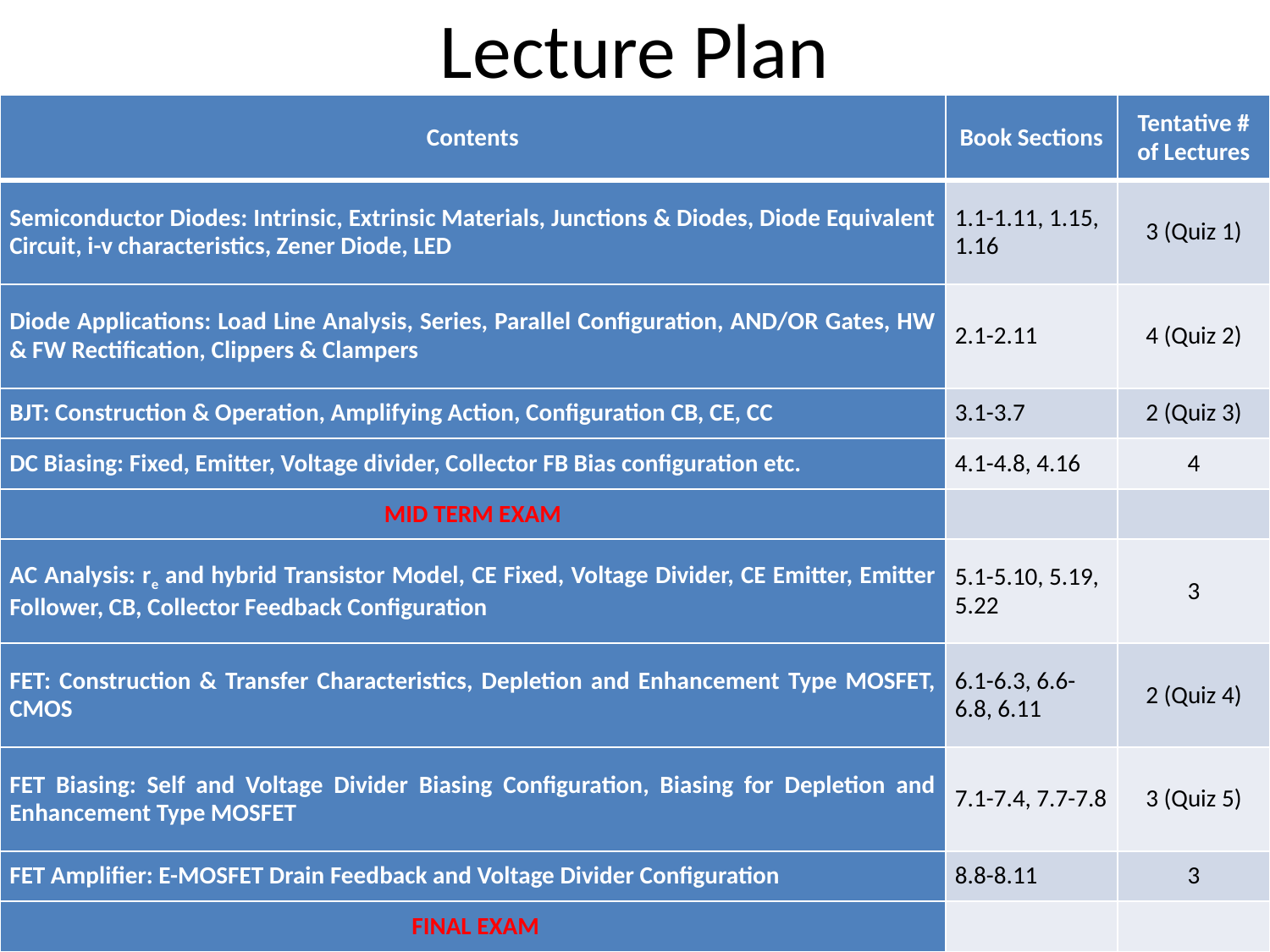

# Lecture Plan
| Contents | Book Sections | Tentative # of Lectures |
| --- | --- | --- |
| Semiconductor Diodes: Intrinsic, Extrinsic Materials, Junctions & Diodes, Diode Equivalent Circuit, i-v characteristics, Zener Diode, LED | 1.1-1.11, 1.15, 1.16 | 3 (Quiz 1) |
| Diode Applications: Load Line Analysis, Series, Parallel Configuration, AND/OR Gates, HW & FW Rectification, Clippers & Clampers | 2.1-2.11 | 4 (Quiz 2) |
| BJT: Construction & Operation, Amplifying Action, Configuration CB, CE, CC | 3.1-3.7 | 2 (Quiz 3) |
| DC Biasing: Fixed, Emitter, Voltage divider, Collector FB Bias configuration etc. | 4.1-4.8, 4.16 | 4 |
| MID TERM EXAM |  |  |
| AC Analysis: re and hybrid Transistor Model, CE Fixed, Voltage Divider, CE Emitter, Emitter Follower, CB, Collector Feedback Configuration | 5.1-5.10, 5.19, 5.22 | 3 |
| FET: Construction & Transfer Characteristics, Depletion and Enhancement Type MOSFET, CMOS | 6.1-6.3, 6.6-6.8, 6.11 | 2 (Quiz 4) |
| FET Biasing: Self and Voltage Divider Biasing Configuration, Biasing for Depletion and Enhancement Type MOSFET | 7.1-7.4, 7.7-7.8 | 3 (Quiz 5) |
| FET Amplifier: E-MOSFET Drain Feedback and Voltage Divider Configuration | 8.8-8.11 | 3 |
| FINAL EXAM |  |  |